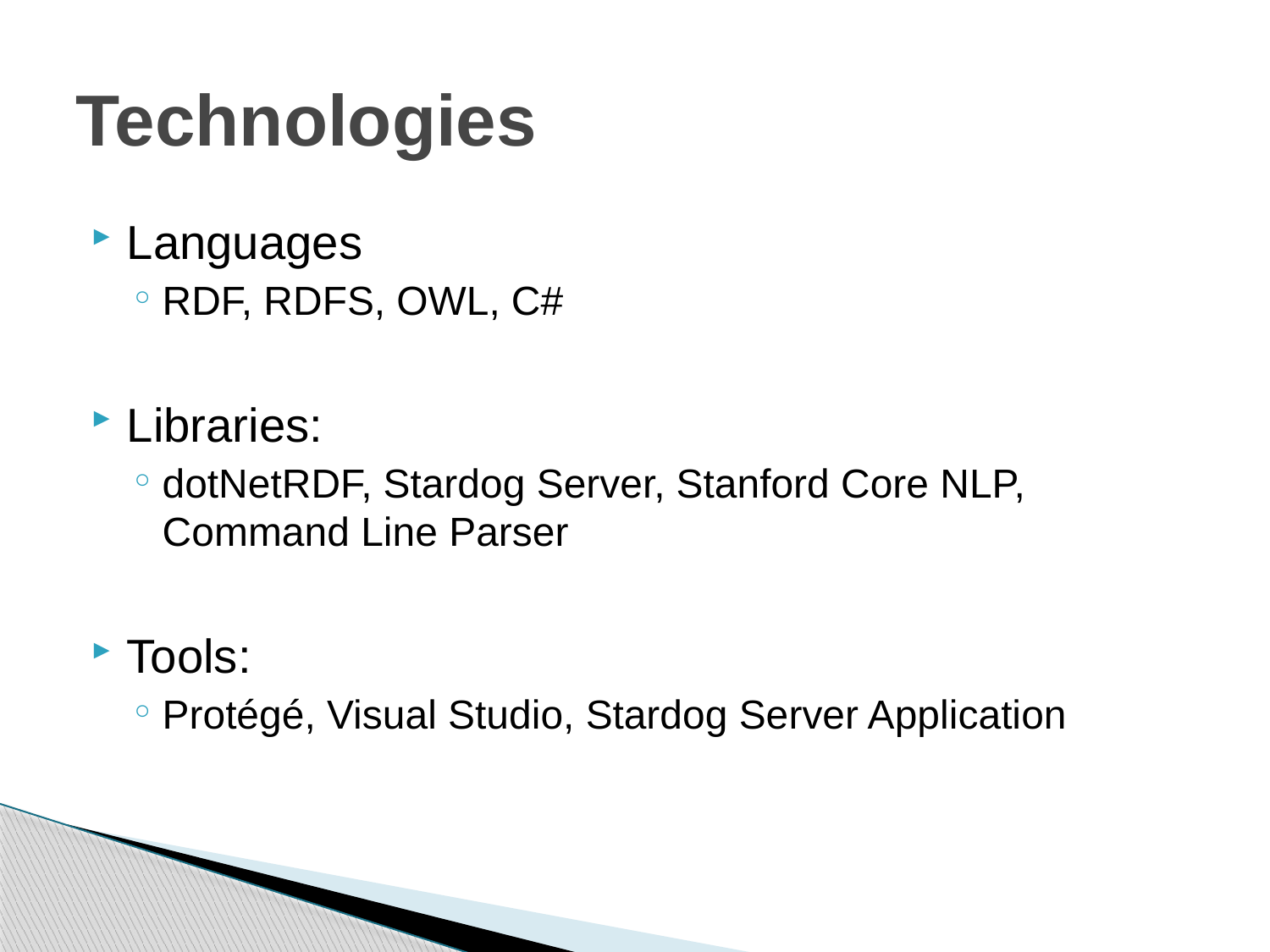

# Technologies
Languages
RDF, RDFS, OWL, C#

Libraries:
dotNetRDF, Stardog Server, Stanford Core NLP,  Command Line Parser

Tools:
Protégé, Visual Studio, Stardog Server Application